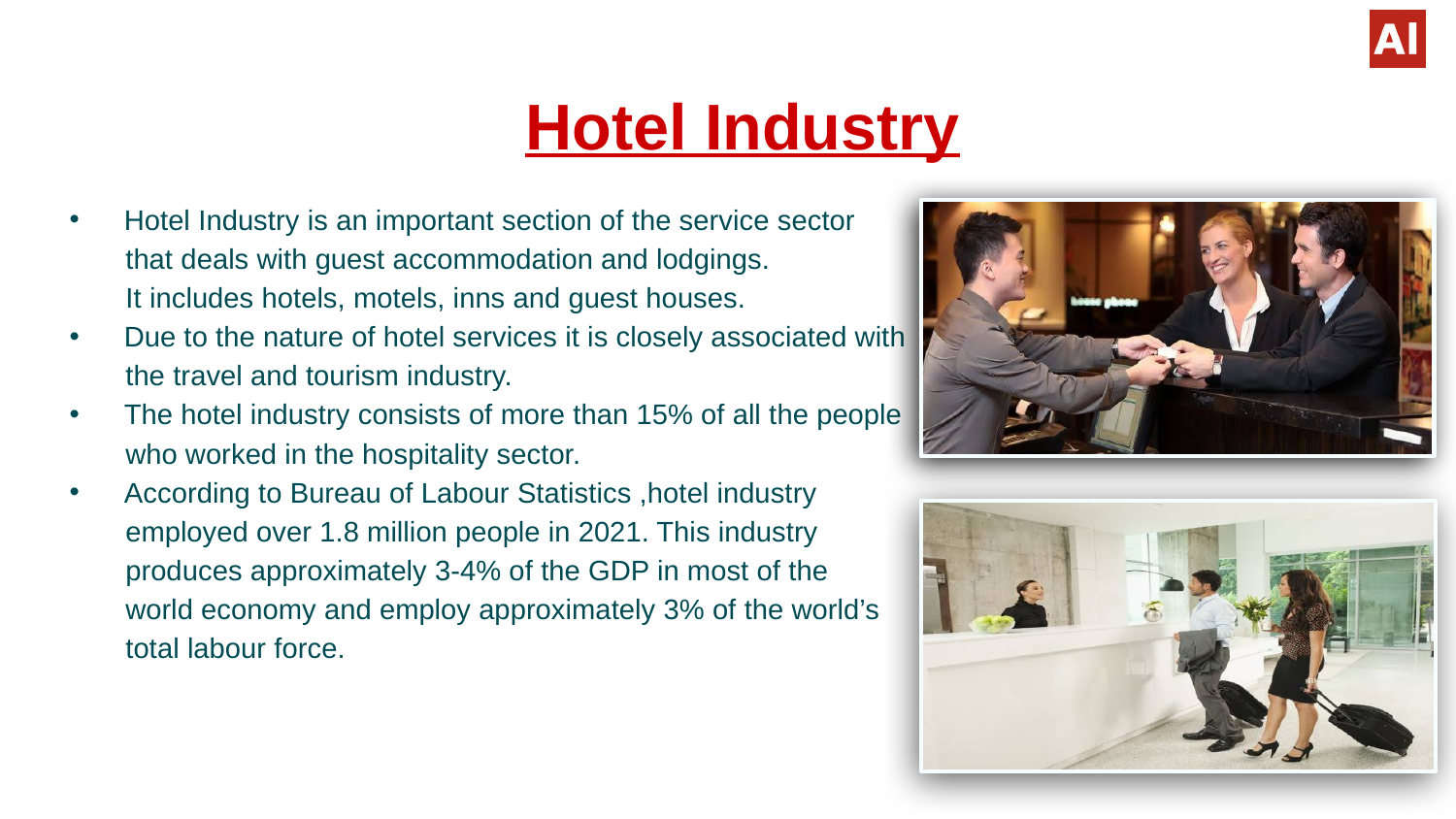

# Hotel Industry
Hotel Industry is an important section of the service sector
       that deals with guest accommodation and lodgings.
       It includes hotels, motels, inns and guest houses.
Due to the nature of hotel services it is closely associated with
       the travel and tourism industry.
The hotel industry consists of more than 15% of all the people
       who worked in the hospitality sector.
According to Bureau of Labour Statistics ,hotel industry
       employed over 1.8 million people in 2021. This industry
       produces approximately 3-4% of the GDP in most of the
       world economy and employ approximately 3% of the world’s
       total labour force.